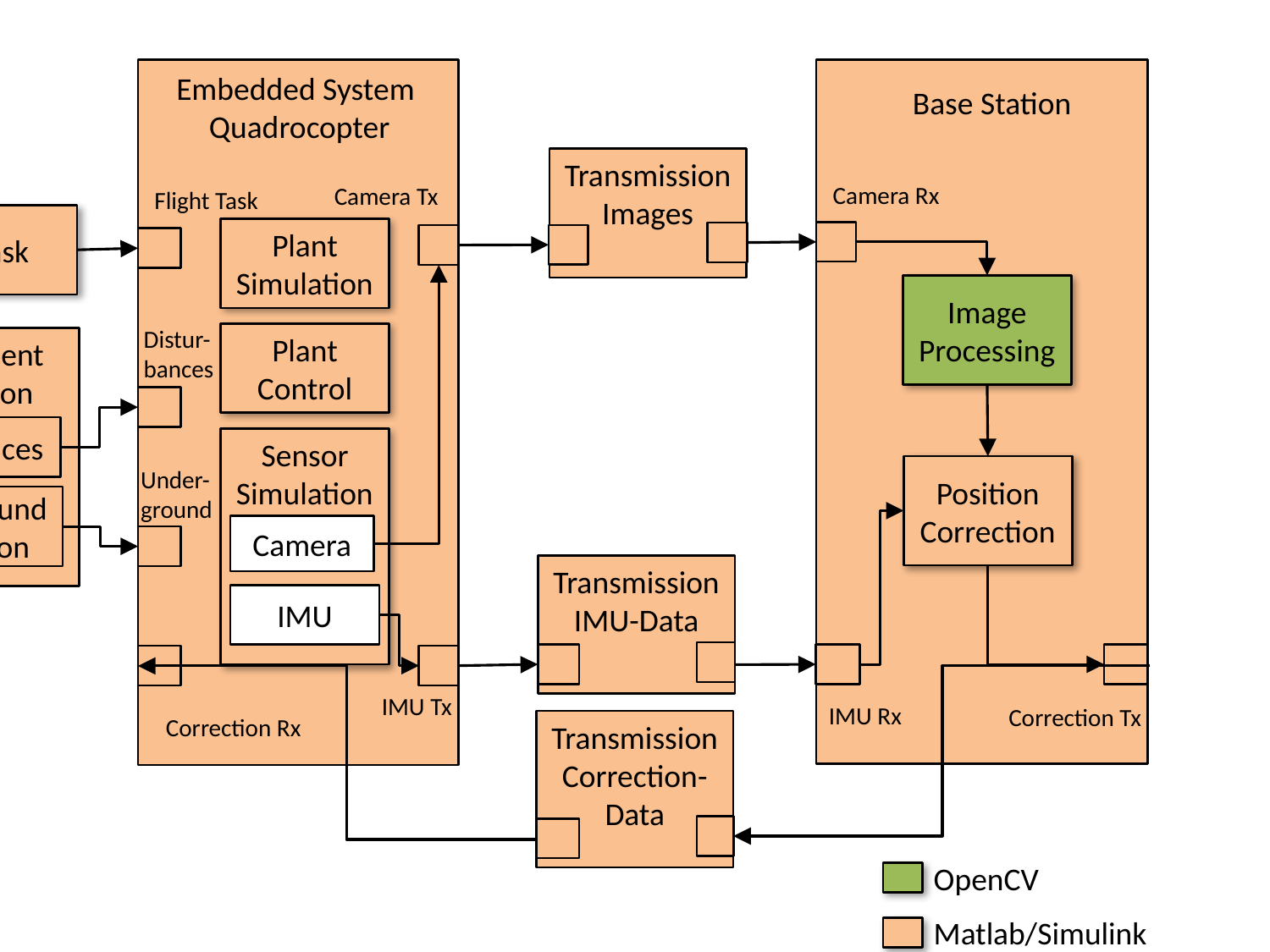

Embedded System
 Quadrocopter
Base Station
Transmission
Images
Camera Rx
Camera Tx
Flight Task
Task
Plant Simulation

Image Processing
Distur-
bances
Plant
Control

Environment
Simulation
Disturbances
Underground
Simulation

Sensor
Simulation
Position Correction
Under-
ground
Camera

Transmission
IMU-Data
IMU

IMU Tx
IMU Rx
Correction Tx
Correction Rx
Transmission
Correction-Data

OpenCV

Matlab/Simulink